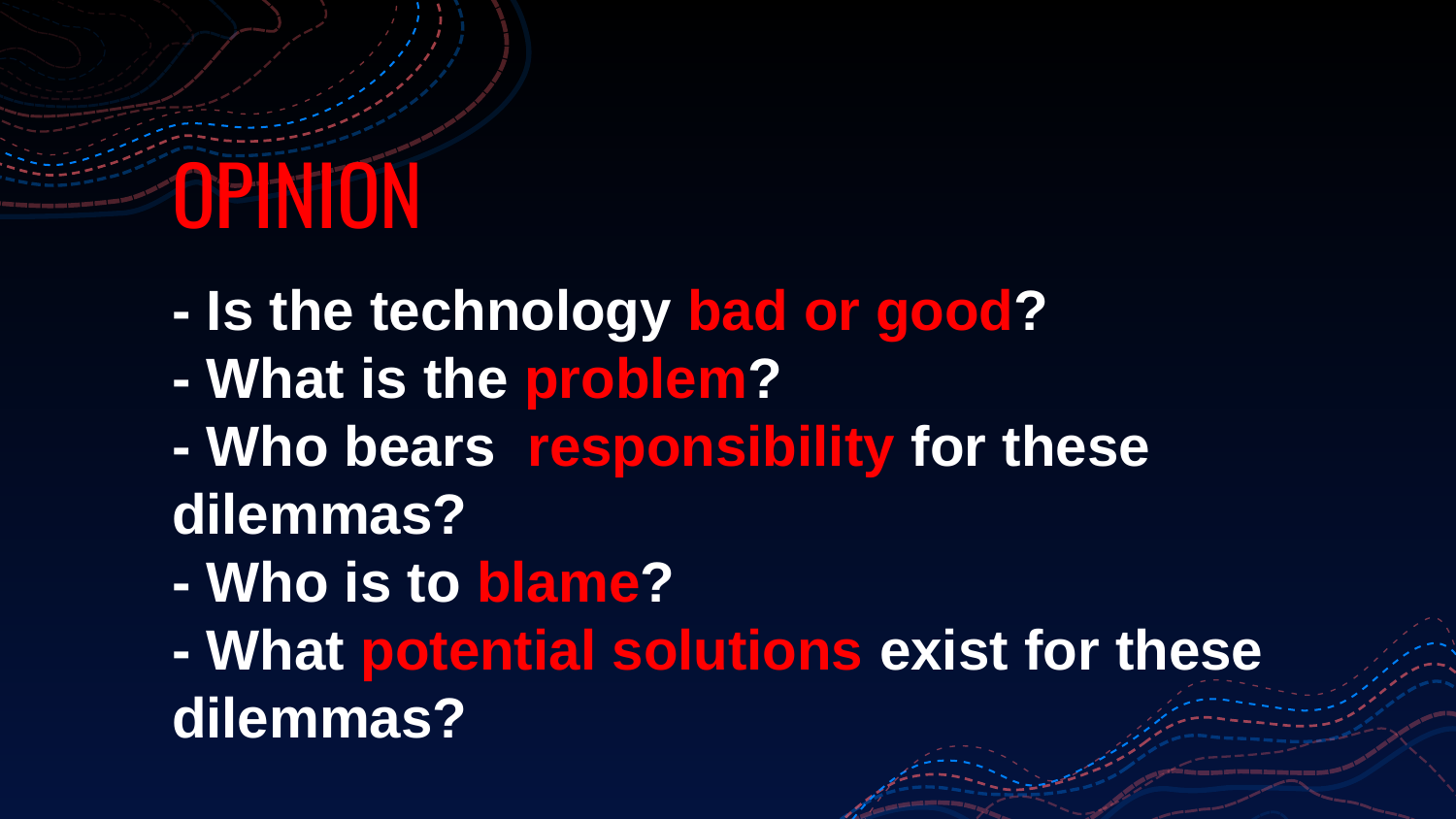

# OPINION
- Is the technology bad or good?
- What is the problem?
- Who bears  responsibility for these dilemmas?
- Who is to blame?
- What potential solutions exist for these dilemmas?